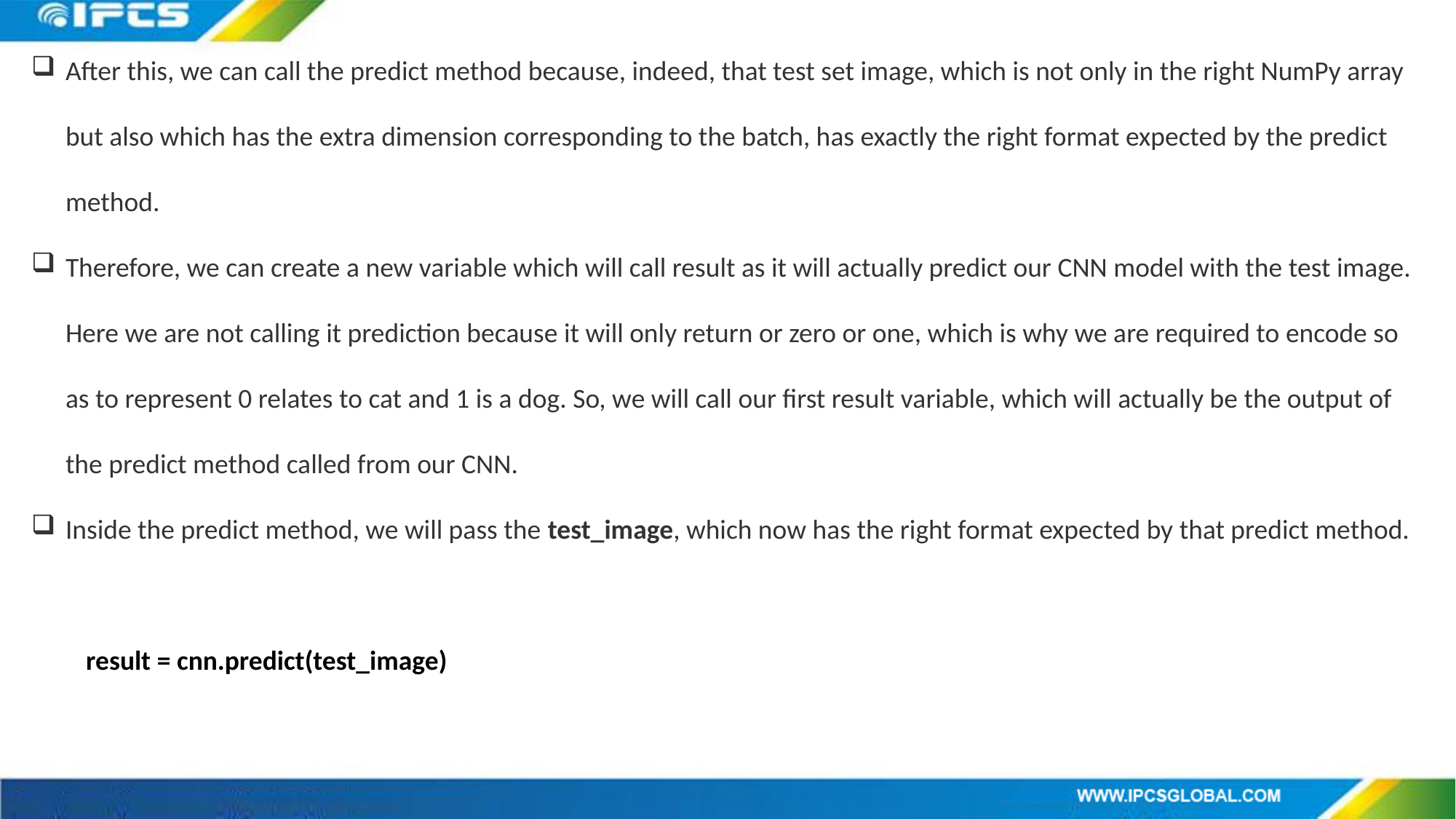

After this, we can call the predict method because, indeed, that test set image, which is not only in the right NumPy array but also which has the extra dimension corresponding to the batch, has exactly the right format expected by the predict method.
Therefore, we can create a new variable which will call result as it will actually predict our CNN model with the test image. Here we are not calling it prediction because it will only return or zero or one, which is why we are required to encode so as to represent 0 relates to cat and 1 is a dog. So, we will call our first result variable, which will actually be the output of the predict method called from our CNN.
Inside the predict method, we will pass the test_image, which now has the right format expected by that predict method.

result = cnn.predict(test_image)